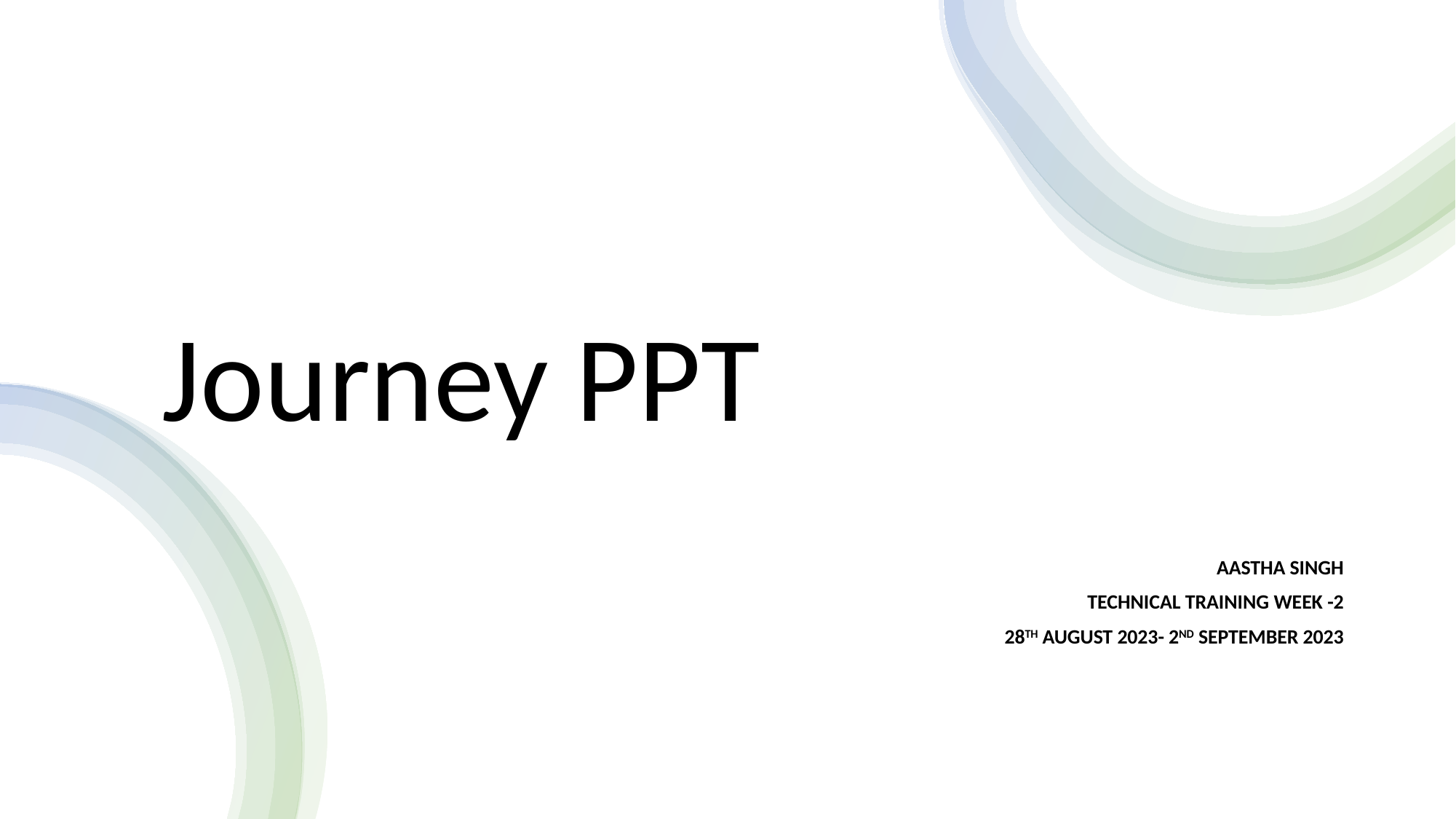

Journey PPT

AASTHA SINGH
TECHNICAL TRAINING WEEK -2
28TH AUGUST 2023- 2ND SEPTEMBER 2023